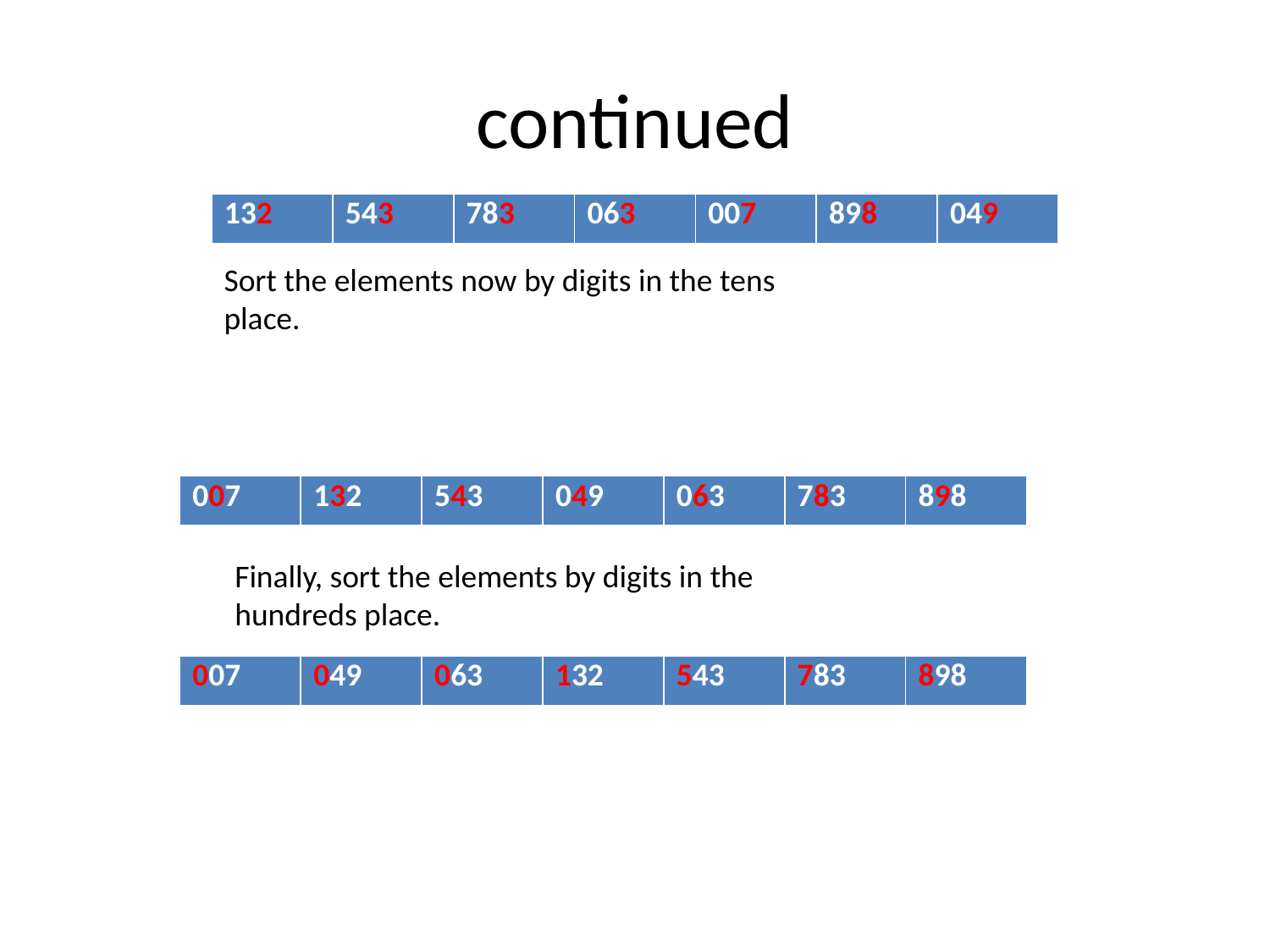

# continued
| 132 | 543 | 783 | 063 | 007 | 898 | 049 |
| --- | --- | --- | --- | --- | --- | --- |

Sort the elements now by digits in the tens place.

| 007 | 132 | 543 | 049 | 063 | 783 | 898 |
| --- | --- | --- | --- | --- | --- | --- |
Finally, sort the elements by digits in the hundreds place.

| 007 | 049 | 063 | 132 | 543 | 783 | 898 |
| --- | --- | --- | --- | --- | --- | --- |